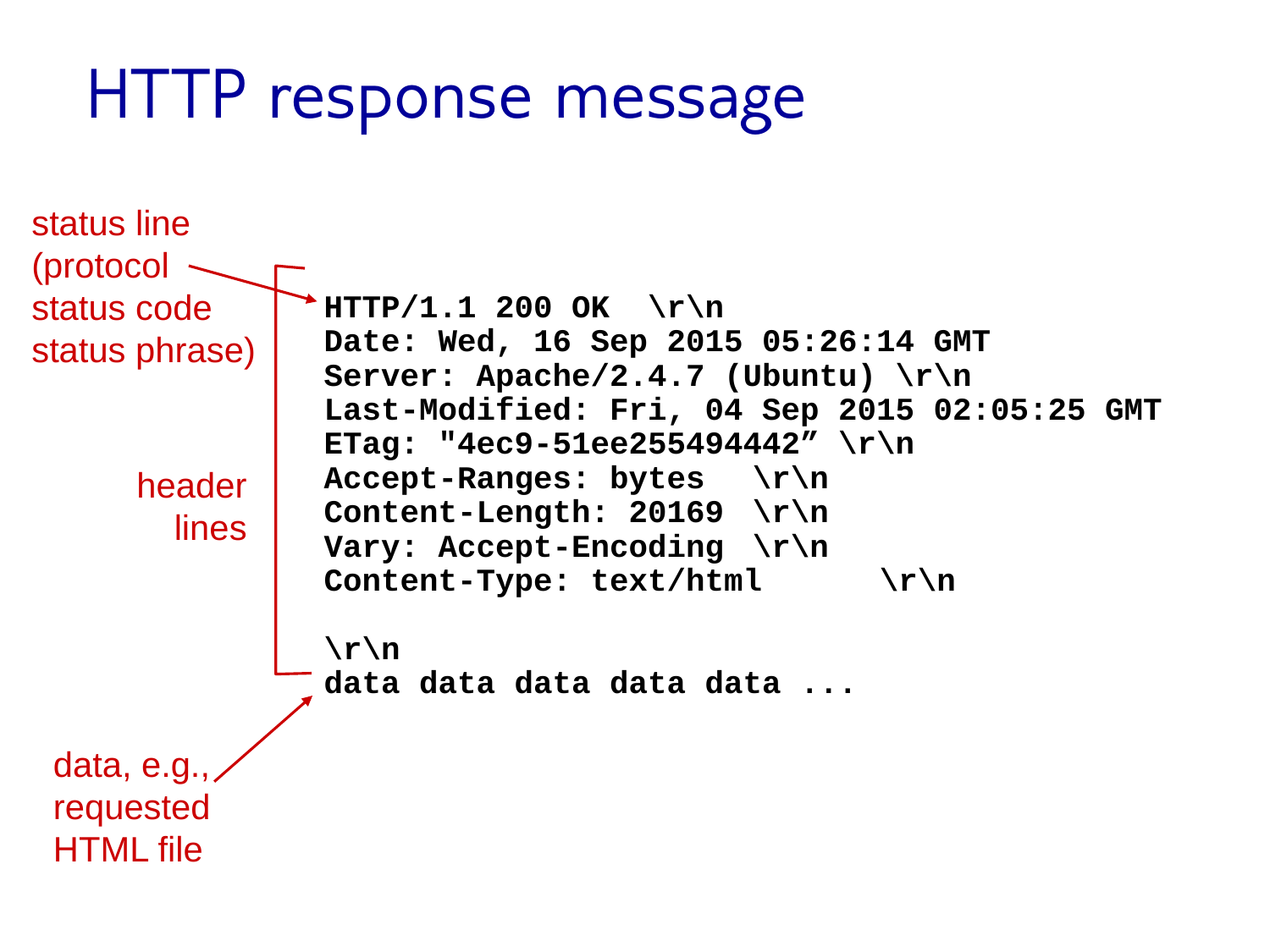

# HTTP response message
status line
(protocol
status code
status phrase)

HTTP/1.1 200 OK  \r\n
Date: Wed, 16 Sep 2015 05:26:14 GMT
Server: Apache/2.4.7 (Ubuntu) \r\n
Last-Modified: Fri, 04 Sep 2015 02:05:25 GMT
ETag: "4ec9-51ee255494442” \r\n
Accept-Ranges: bytes	\r\n
Content-Length: 20169	\r\n
Vary: Accept-Encoding	\r\n
Content-Type: text/html	\r\n

\r\n
data data data data data ...
header
 lines

data, e.g.,
requested
HTML file